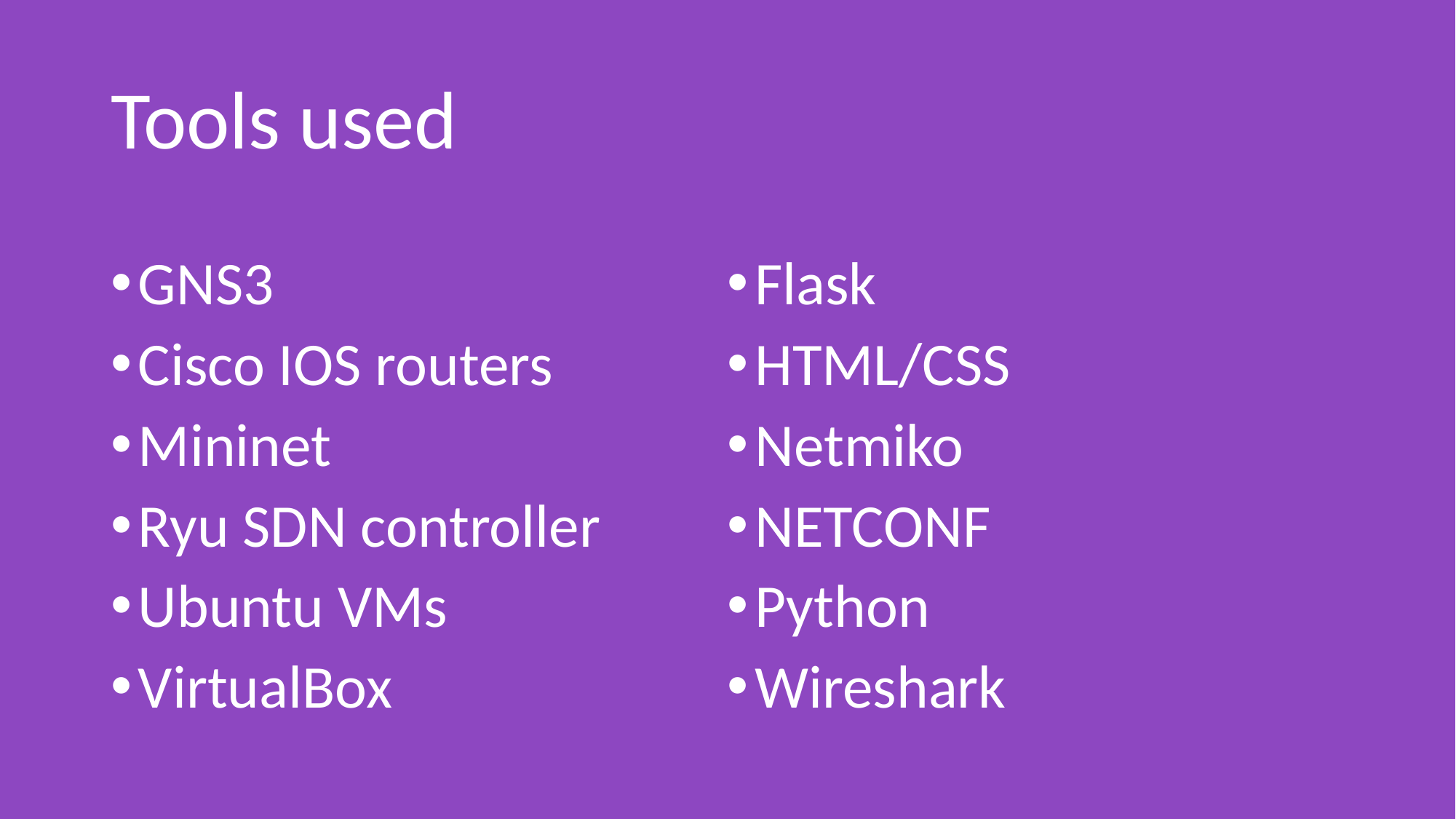

# Tools used
GNS3
Cisco IOS routers
Mininet
Ryu SDN controller
Ubuntu VMs
VirtualBox
Flask
HTML/CSS
Netmiko
NETCONF
Python
Wireshark